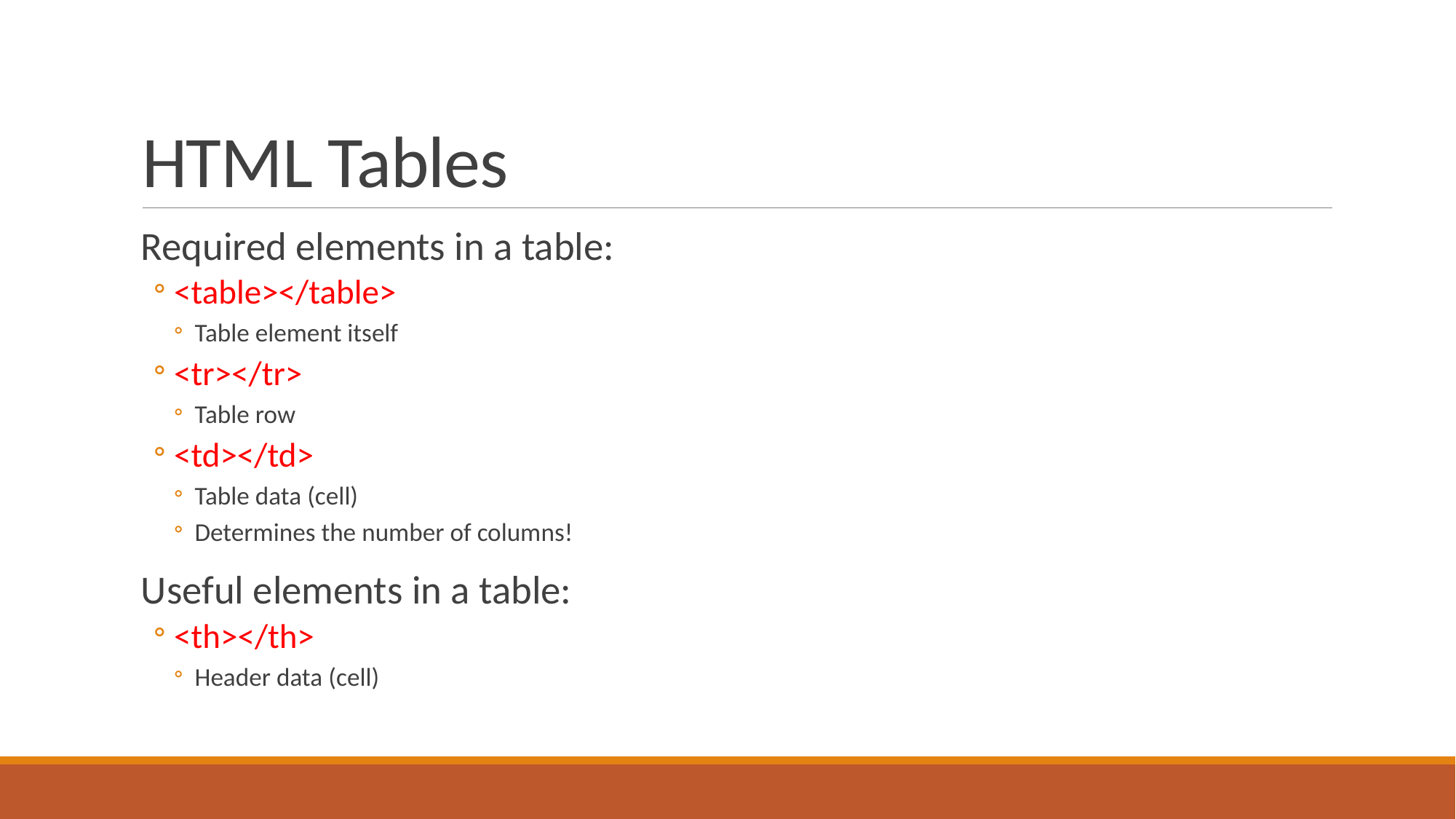

# HTML Tables
Required elements in a table:
<table></table>
Table element itself
<tr></tr>
Table row
<td></td>
Table data (cell)
Determines the number of columns!
Useful elements in a table:
<th></th>
Header data (cell)